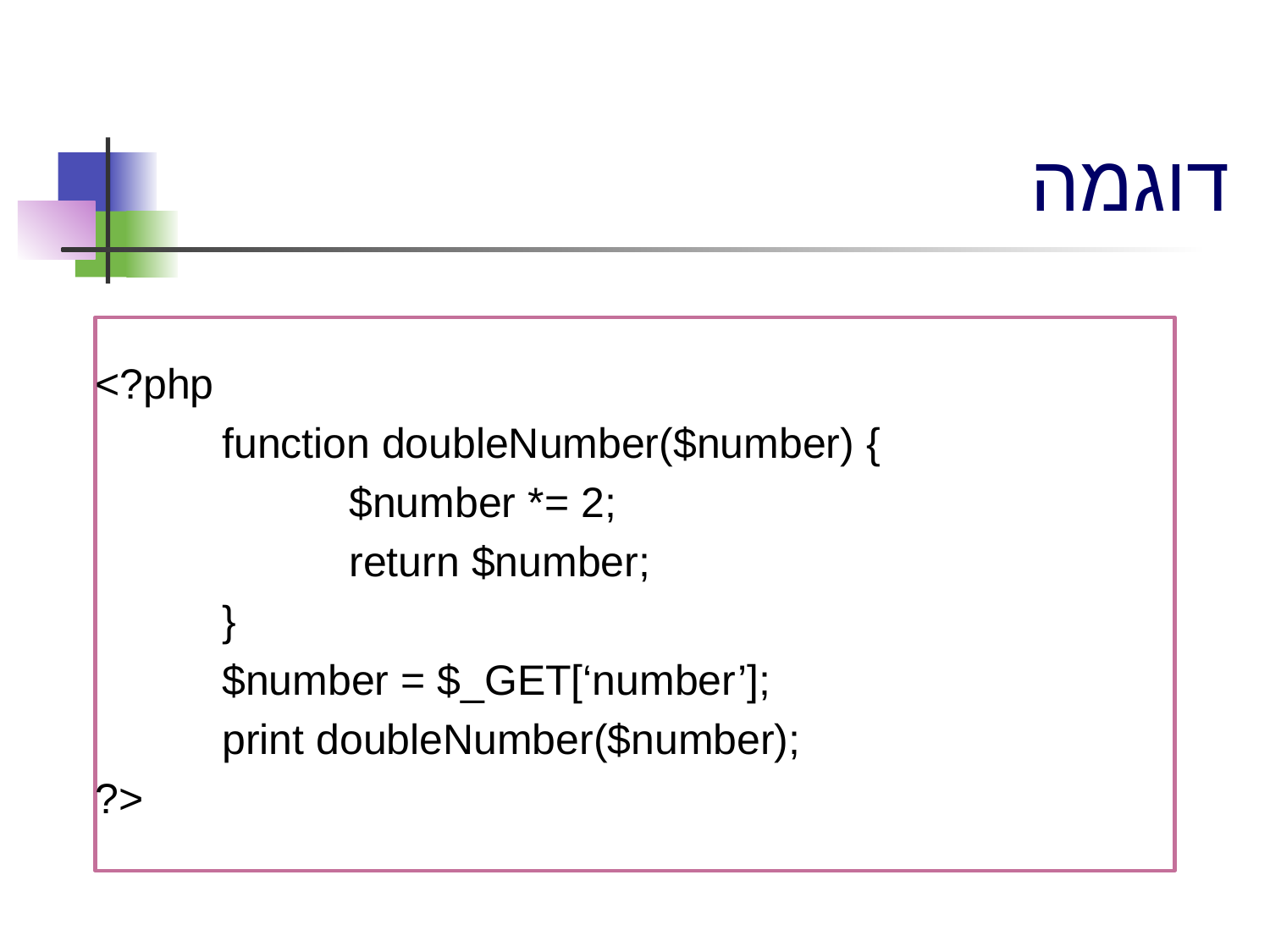

# דוגמה
<?php
	function doubleNumber($number) {
		$number *= 2;
		return $number;
	}
	$number = $_GET[‘number’];
	print doubleNumber($number);
?>